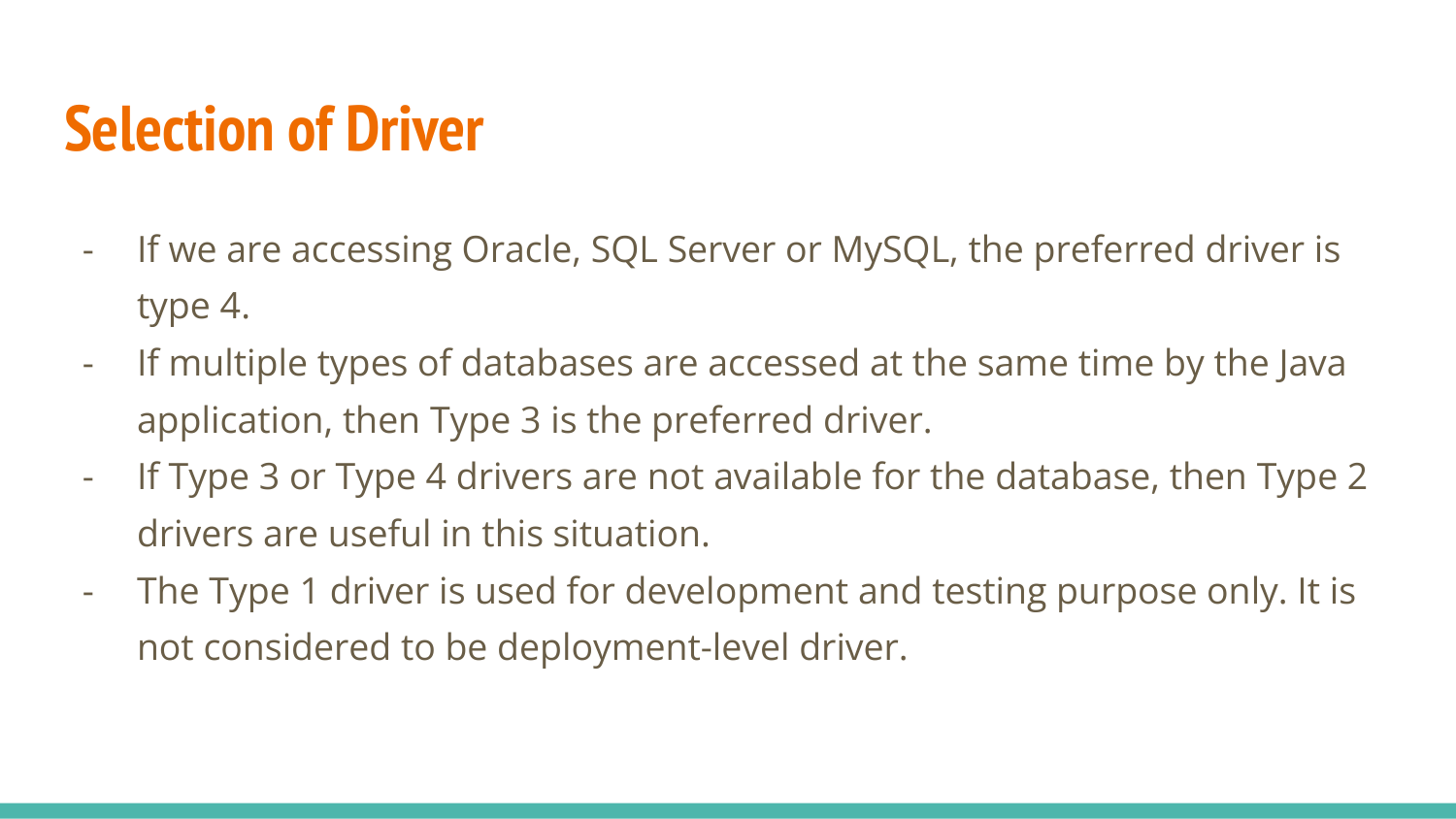

# Selection of Driver
If we are accessing Oracle, SQL Server or MySQL, the preferred driver is type 4.
If multiple types of databases are accessed at the same time by the Java application, then Type 3 is the preferred driver.
If Type 3 or Type 4 drivers are not available for the database, then Type 2 drivers are useful in this situation.
The Type 1 driver is used for development and testing purpose only. It is not considered to be deployment-level driver.